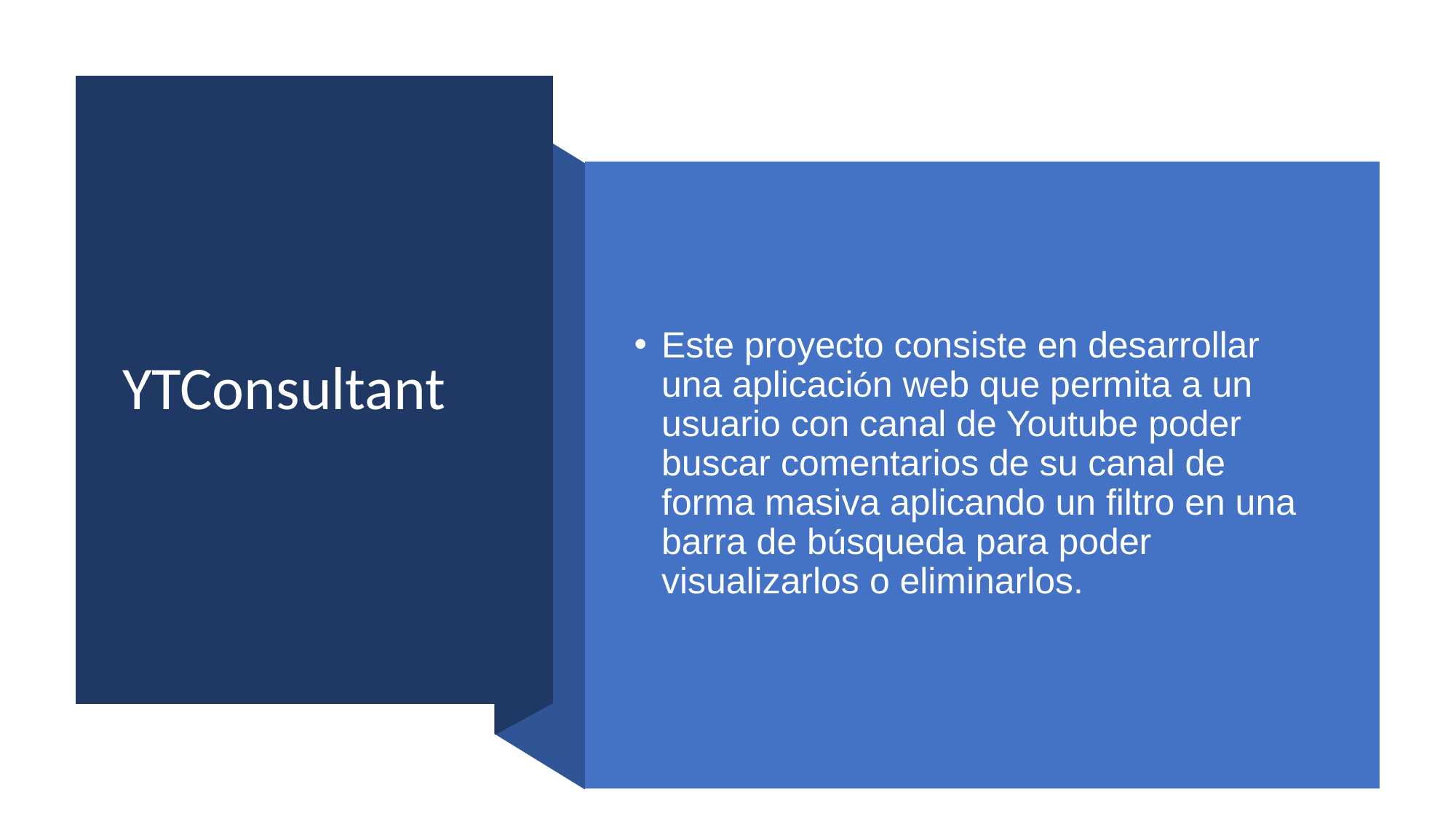

# YTConsultant

Este proyecto consiste en desarrollar una aplicación web que permita a un usuario con canal de Youtube poder buscar comentarios de su canal de forma masiva aplicando un filtro en una barra de búsqueda para poder visualizarlos o eliminarlos.